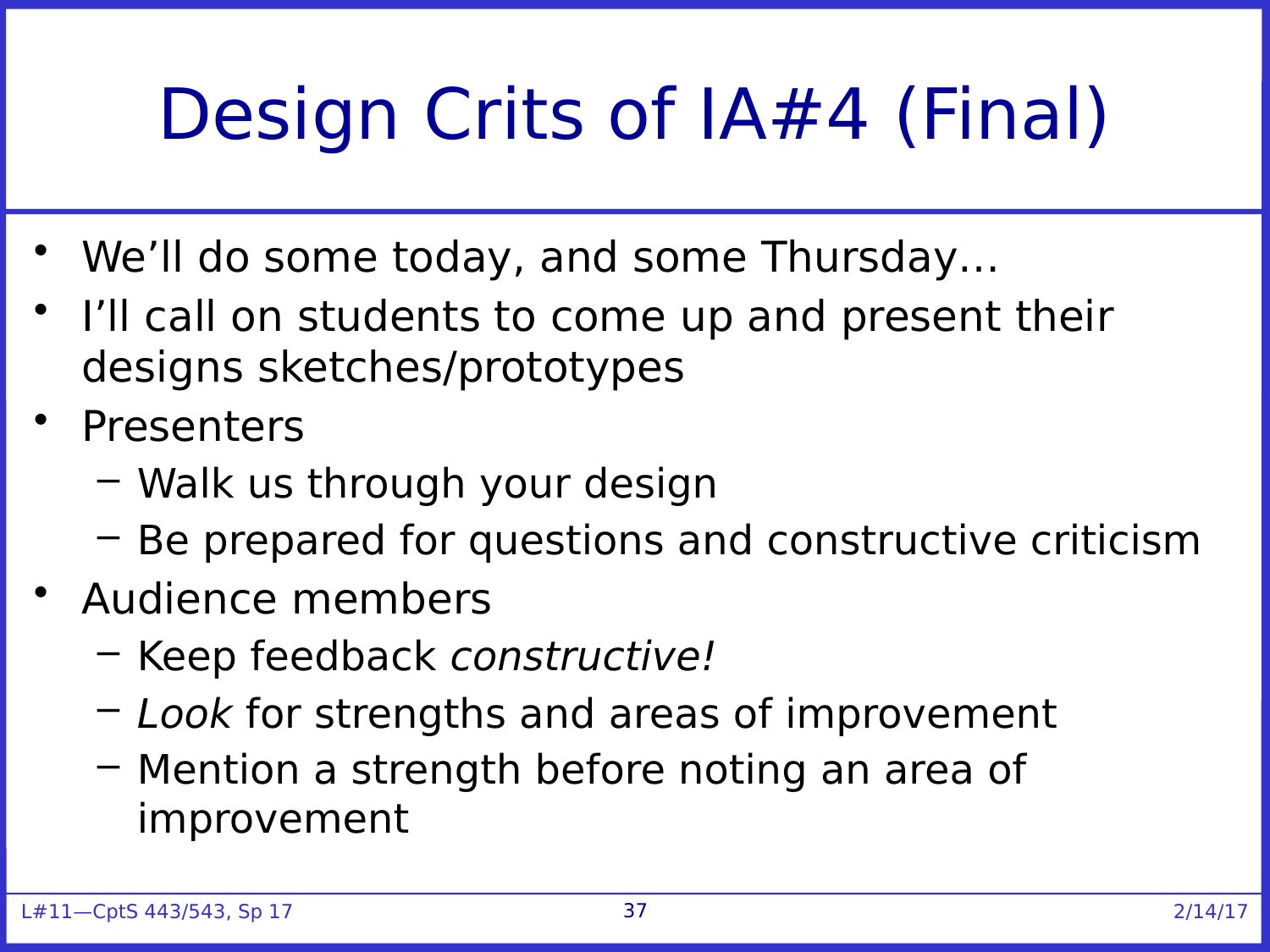

# Design Crits of IA#4 (Final)
We’ll do some today, and some Thursday…
I’ll call on students to come up and present their designs sketches/prototypes
Presenters
Walk us through your design
Be prepared for questions and constructive criticism
Audience members
Keep feedback constructive!
Look for strengths and areas of improvement
Mention a strength before noting an area of improvement
37